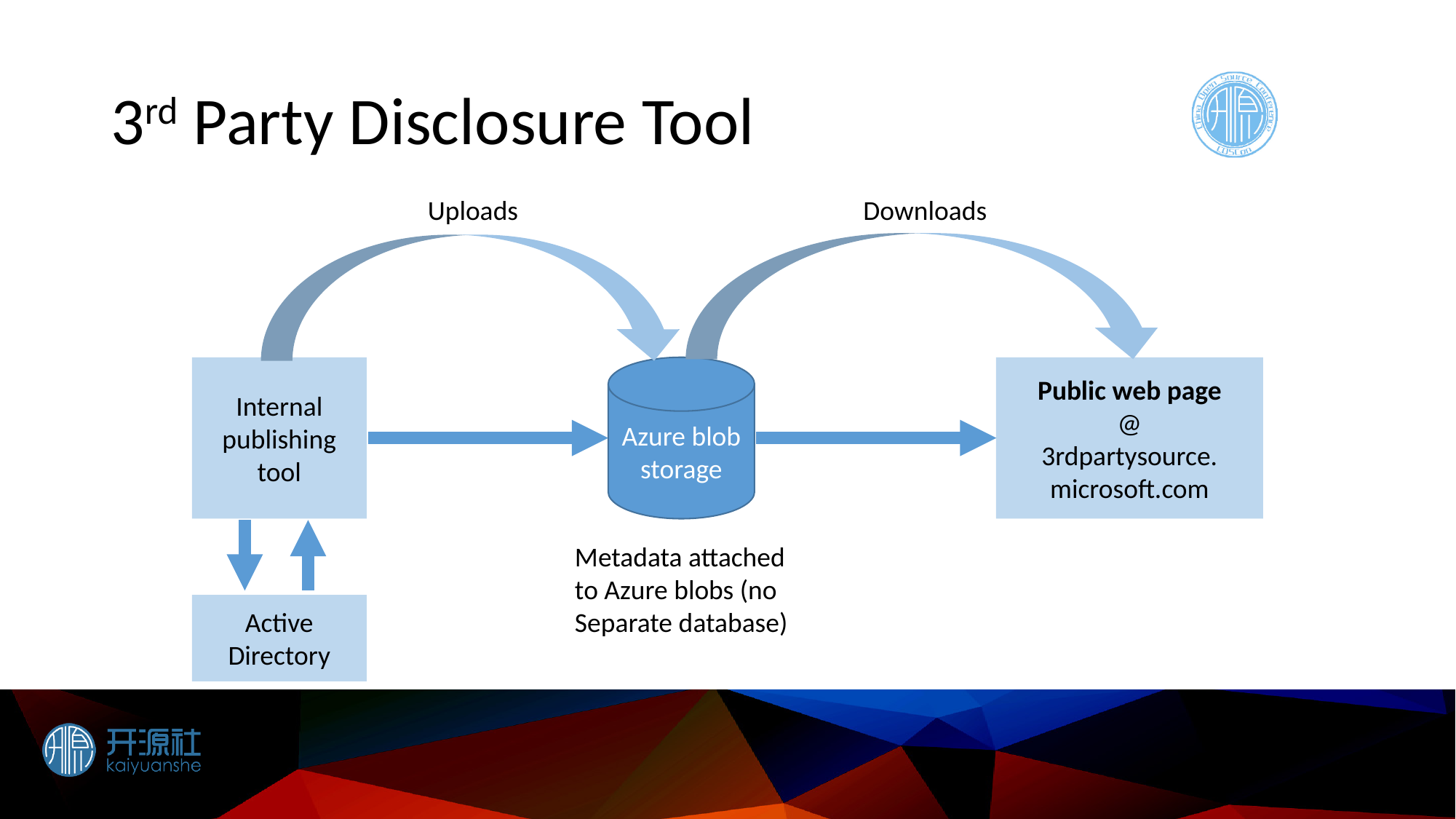

# 3rd Party Disclosure Tool
Uploads
Downloads

Internal publishing tool
Azure blob storage
Public web page
@
3rdpartysource.
microsoft.com
Metadata attached
to Azure blobs (no
Separate database)
Active Directory